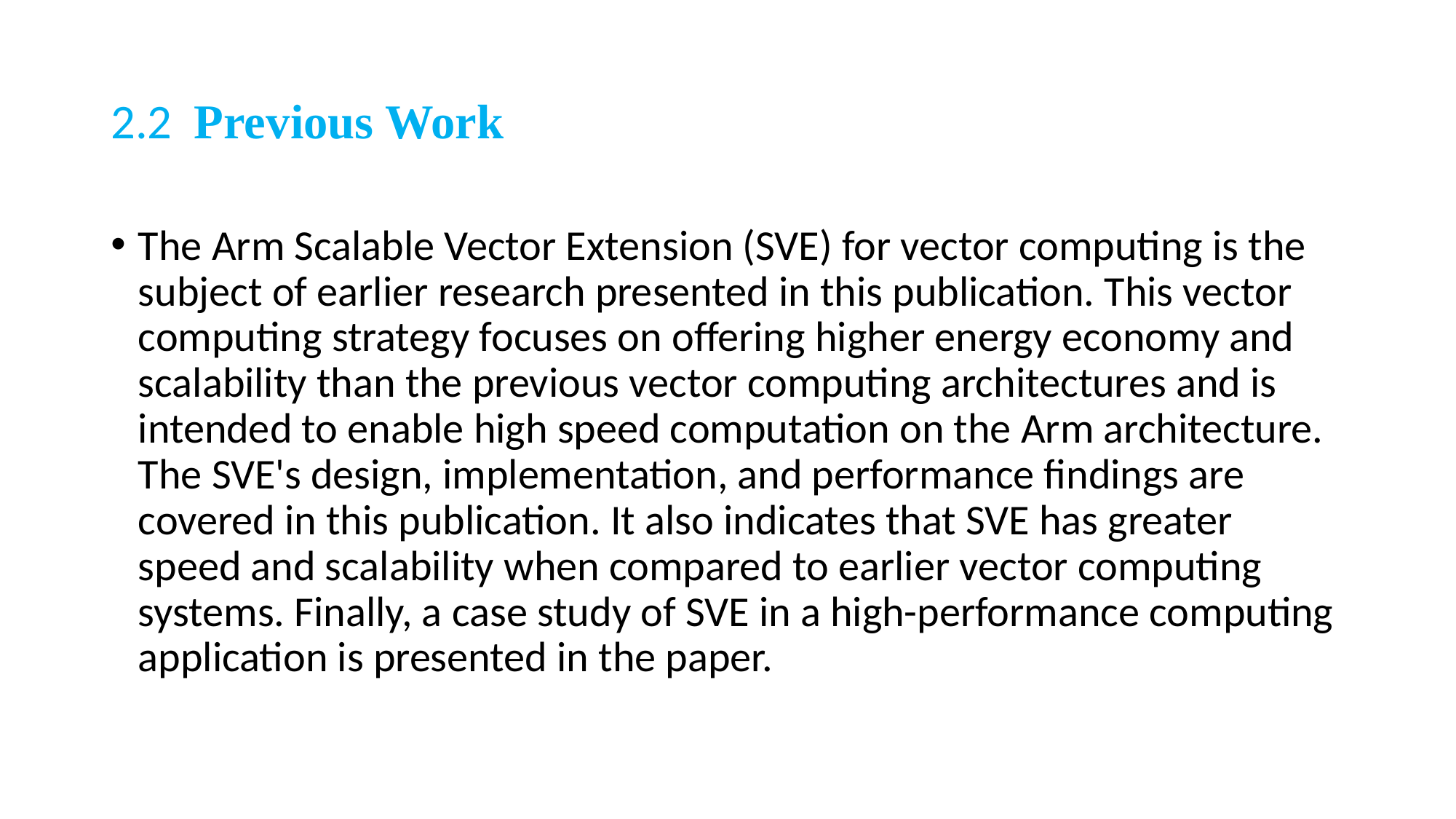

# 2.2  Previous Work
The Arm Scalable Vector Extension (SVE) for vector computing is the subject of earlier research presented in this publication. This vector computing strategy focuses on offering higher energy economy and scalability than the previous vector computing architectures and is intended to enable high speed computation on the Arm architecture. The SVE's design, implementation, and performance findings are covered in this publication. It also indicates that SVE has greater speed and scalability when compared to earlier vector computing systems. Finally, a case study of SVE in a high-performance computing application is presented in the paper.